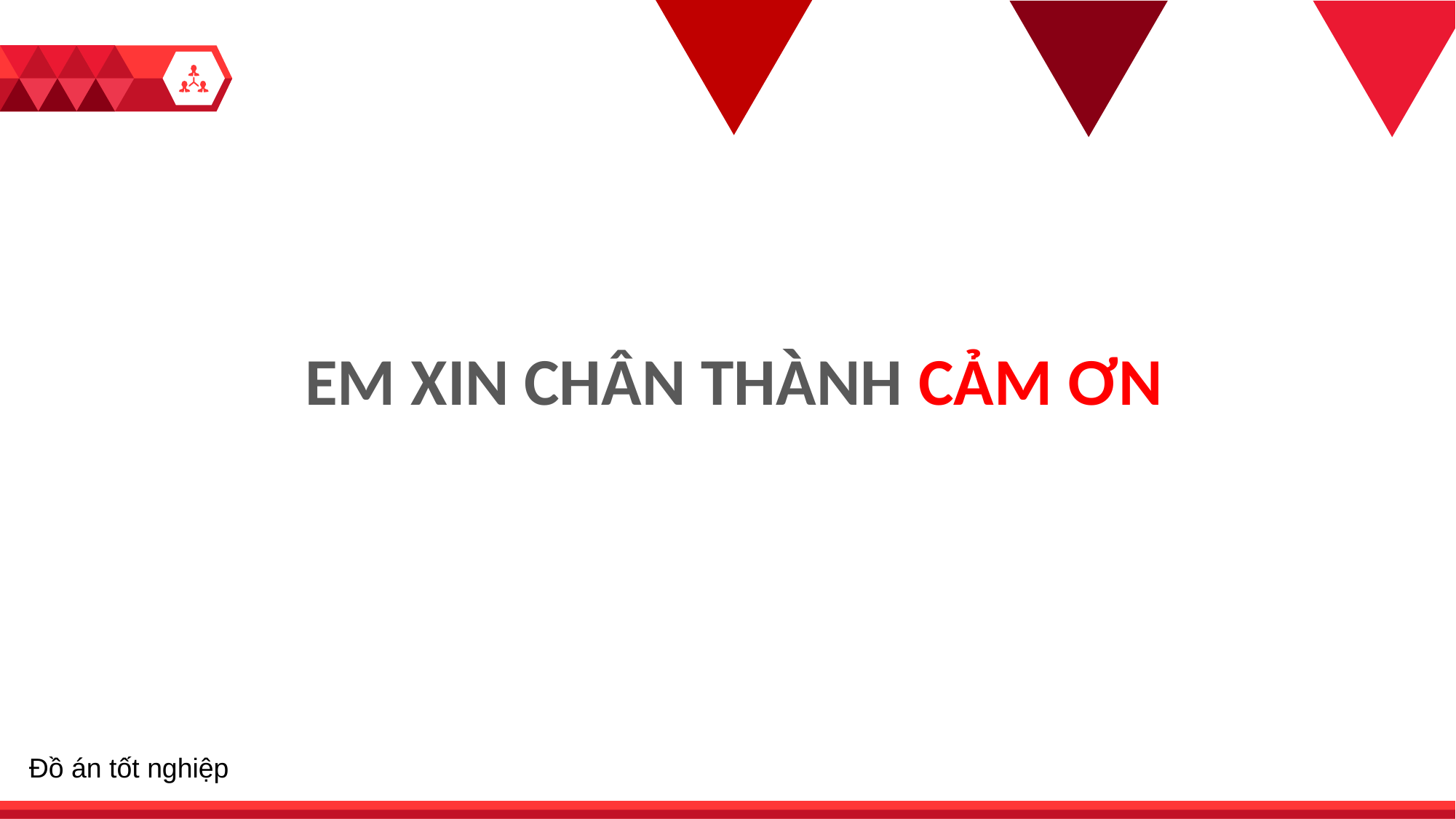

EM XIN CHÂN THÀNH CẢM ƠN
Đồ án tốt nghiệp